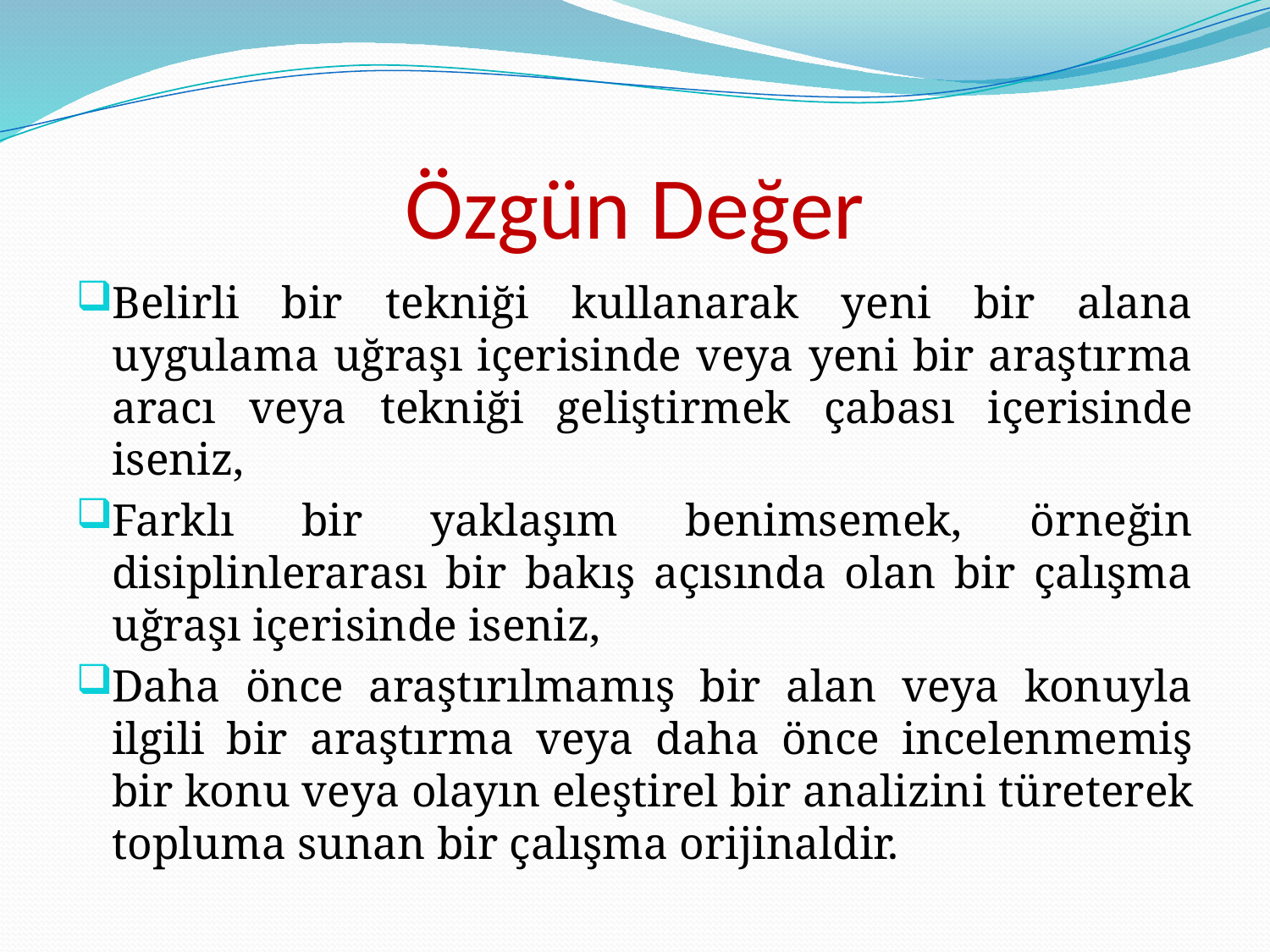

# Özgün Değer
Belirli bir tekniği kullanarak yeni bir alana uygulama uğraşı içerisinde veya yeni bir araştırma aracı veya tekniği geliştirmek çabası içerisinde iseniz,
Farklı bir yaklaşım benimsemek, örneğin disiplinlerarası bir bakış açısında olan bir çalışma uğraşı içerisinde iseniz,
Daha önce araştırılmamış bir alan veya konuyla ilgili bir araştırma veya daha önce incelenmemiş bir konu veya olayın eleştirel bir analizini türeterek topluma sunan bir çalışma orijinaldir.